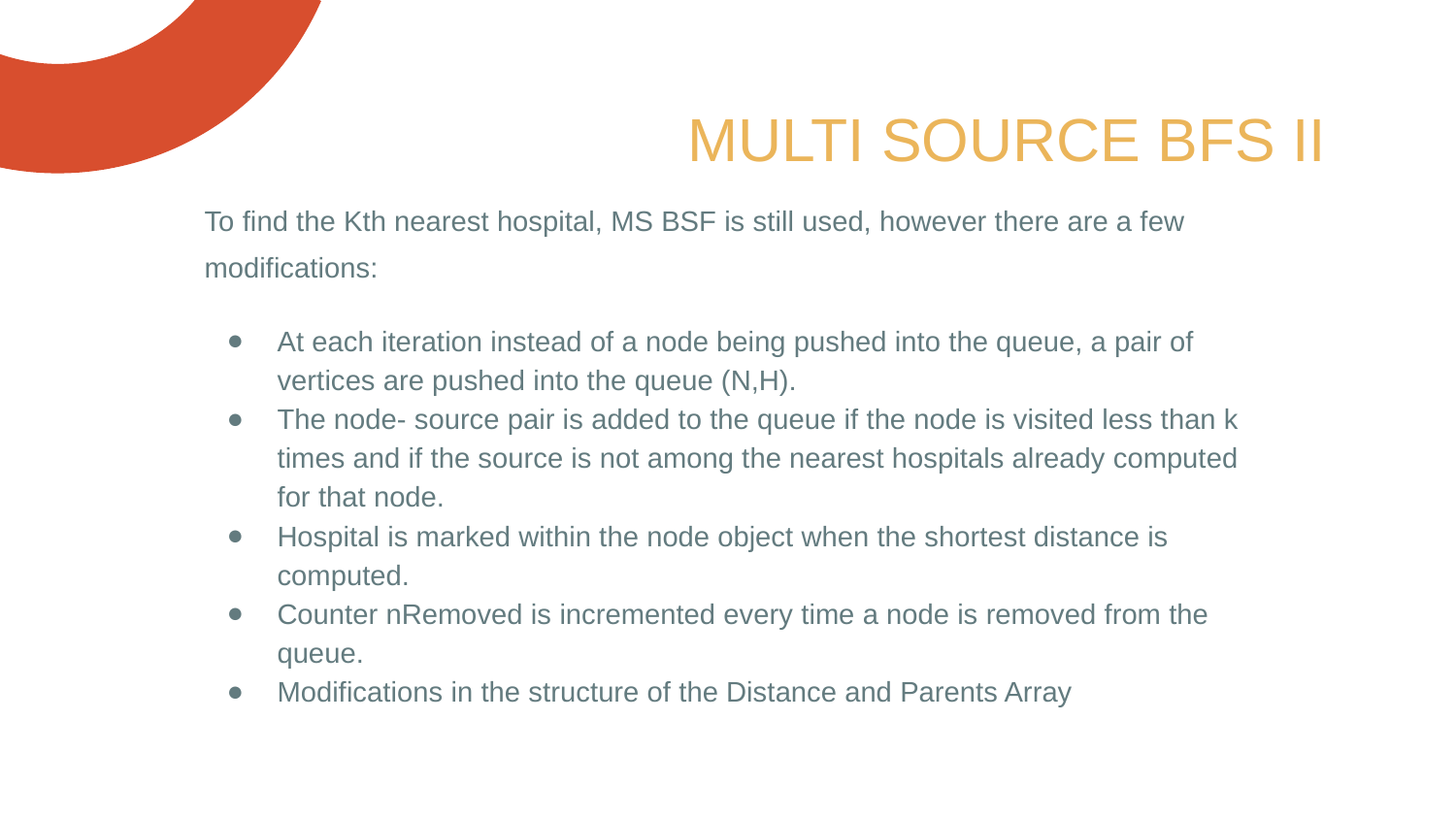

# MULTI SOURCE BFS II
To find the Kth nearest hospital, MS BSF is still used, however there are a few modifications:
At each iteration instead of a node being pushed into the queue, a pair of vertices are pushed into the queue (N,H).
The node- source pair is added to the queue if the node is visited less than k times and if the source is not among the nearest hospitals already computed for that node.
Hospital is marked within the node object when the shortest distance is computed.
Counter nRemoved is incremented every time a node is removed from the queue.
Modifications in the structure of the Distance and Parents Array